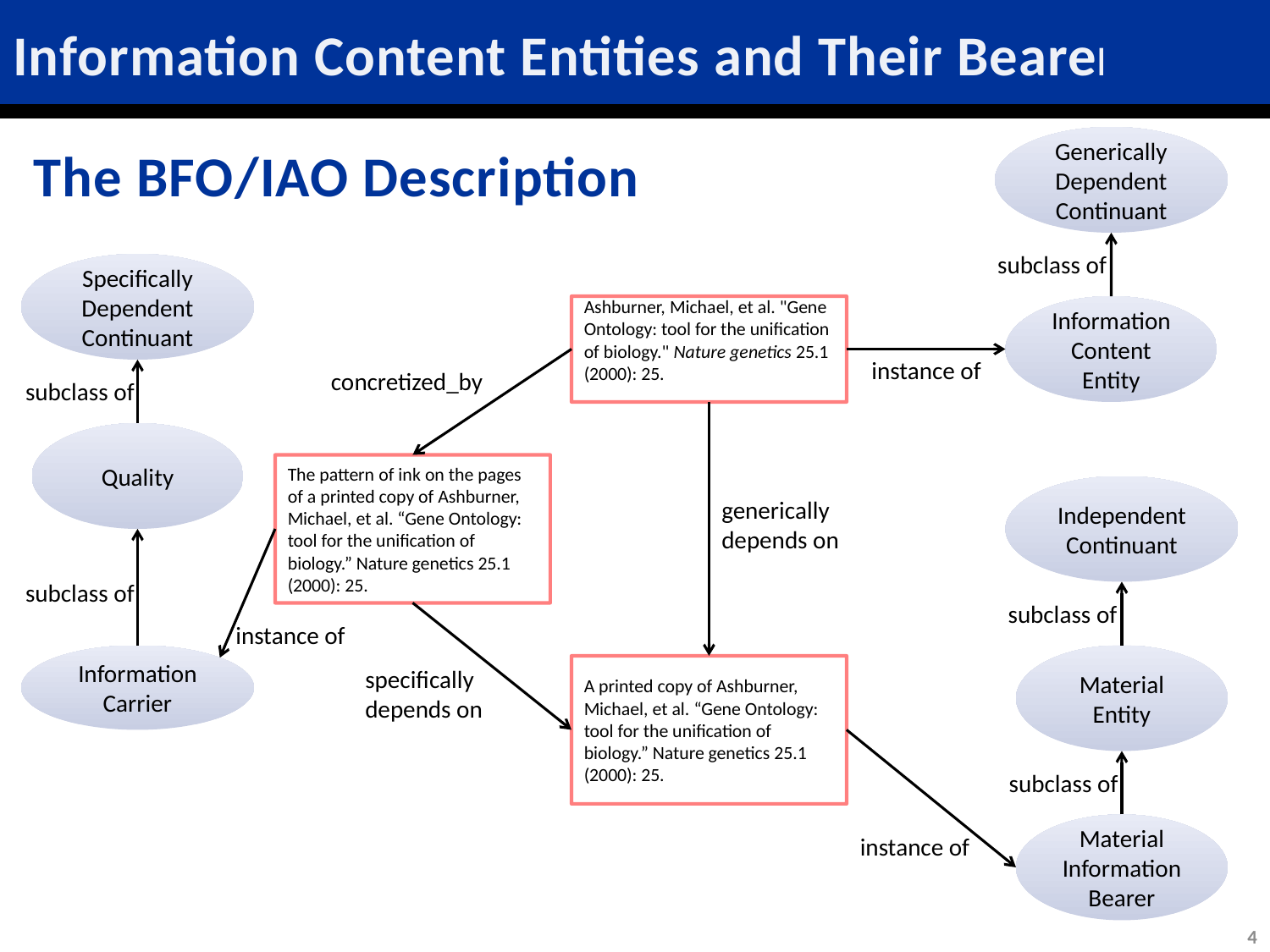

# Information Content Entities and Their Bearers
The BFO/IAO Description
Generically Dependent Continuant
subclass of
Specifically Dependent Continuant
Ashburner, Michael, et al. "Gene Ontology: tool for the unification of biology." Nature genetics 25.1 (2000): 25.

Information Content Entity
instance of
concretized_by
subclass of
Quality
The pattern of ink on the pages of a printed copy of Ashburner, Michael, et al. “Gene Ontology: tool for the unification of biology.” Nature genetics 25.1 (2000): 25.
Independent Continuant
generically
depends on
subclass of
subclass of
instance of
Information Carrier
Material Entity
A printed copy of Ashburner, Michael, et al. “Gene Ontology: tool for the unification of biology.” Nature genetics 25.1 (2000): 25.
specifically
depends on
subclass of
Material Information Bearer
instance of
4